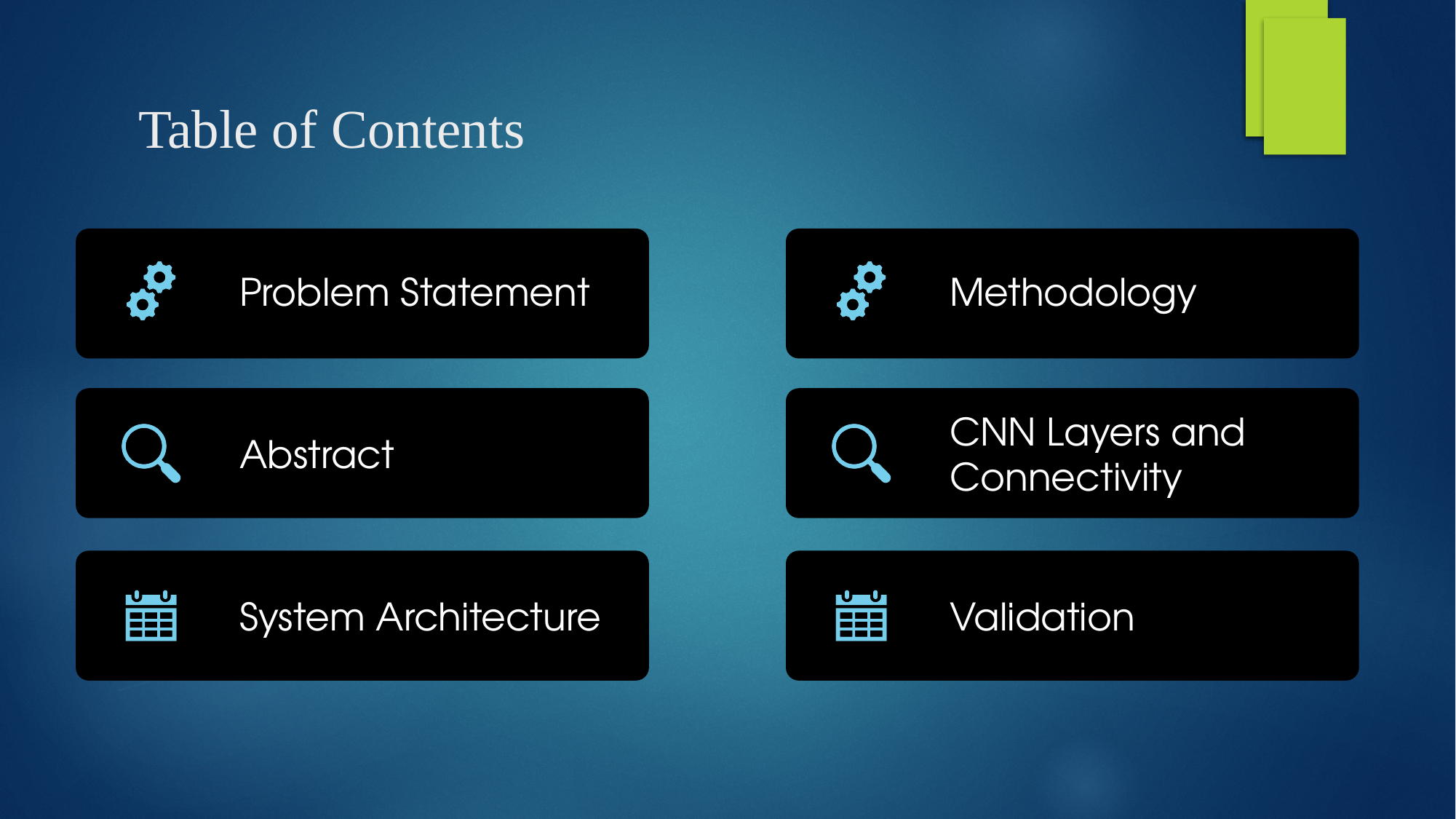

# Table of Contents
Problem Statement
Abstract
System Architecture
Methodology
CNN Layers and Connectivity
Validation